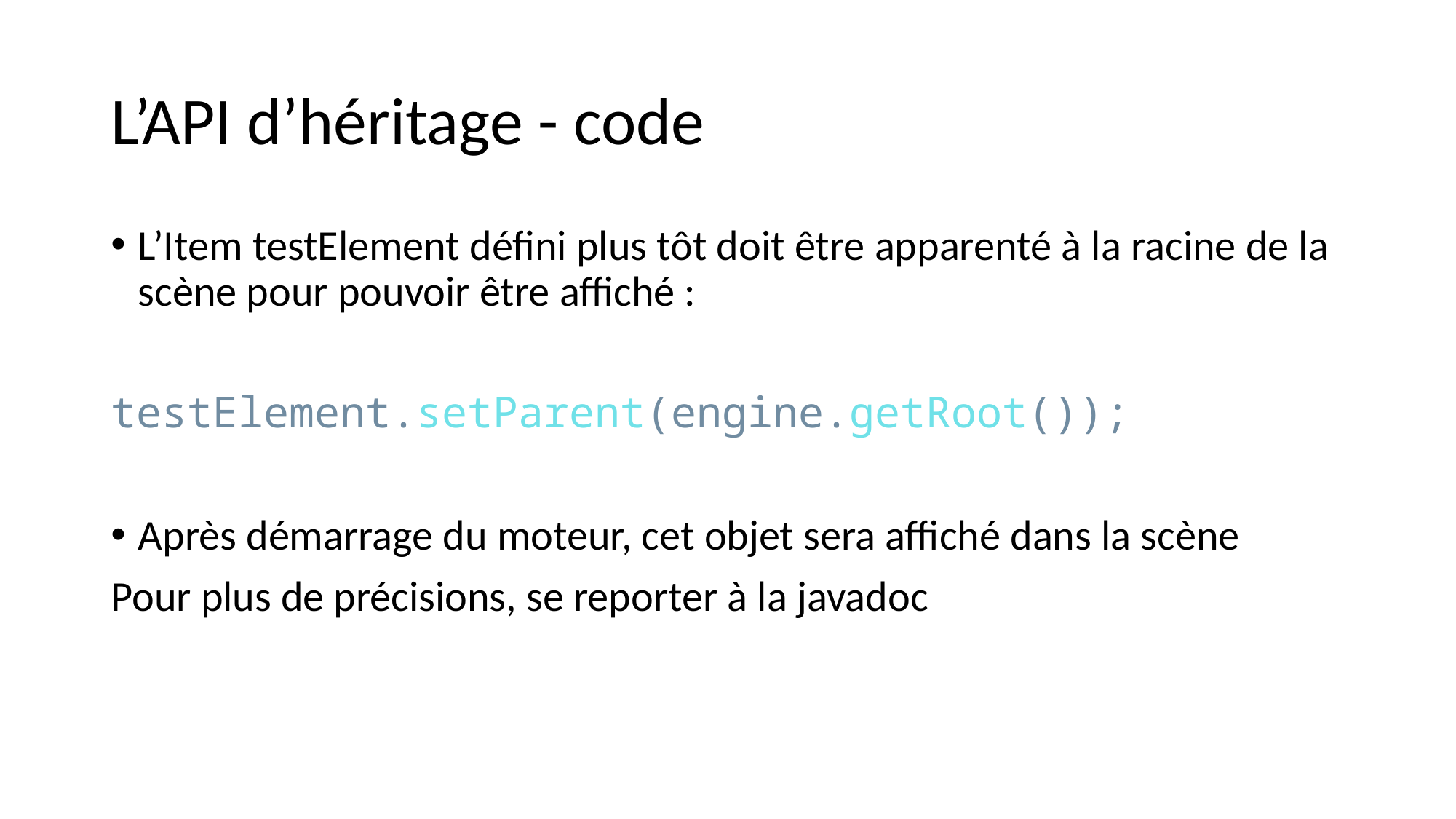

# L’API d’héritage - code
L’Item testElement défini plus tôt doit être apparenté à la racine de la scène pour pouvoir être affiché :

testElement.setParent(engine.getRoot());

Après démarrage du moteur, cet objet sera affiché dans la scène
Pour plus de précisions, se reporter à la javadoc